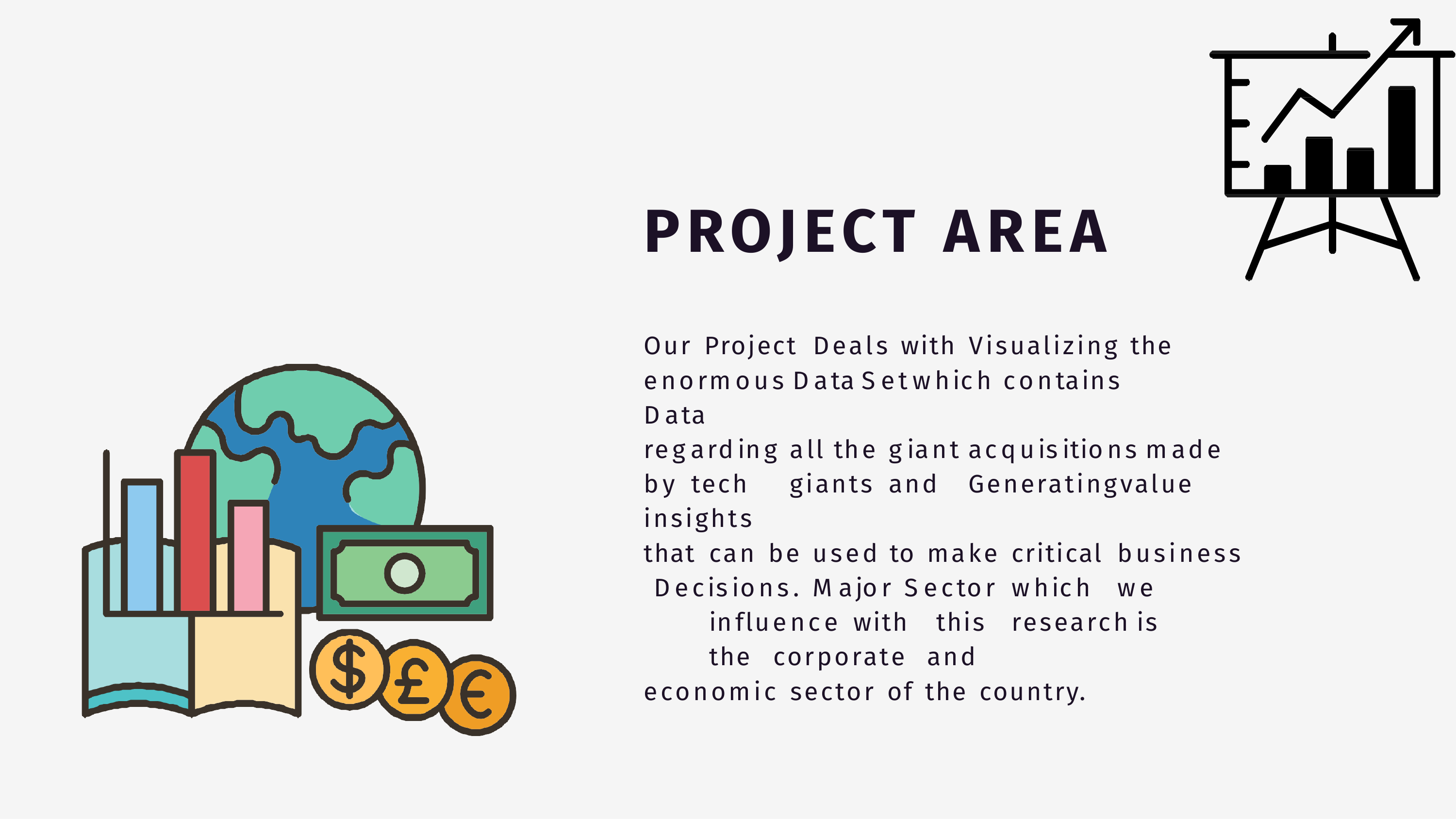

# PROJECT AREA
Our	Project	Deals	with	Visualizing	the  enormous	Data Set	which	contains	 Data
regarding	all	the	giant	acquisitions	made	by  tech	giants	and	Generating	value	insights
that	can	be	used		to	make	critical	business  Decisions.	Major	Sector	which	we		influence  with		this		research	is		the		corporate	and
economic	sector	of	the	country.